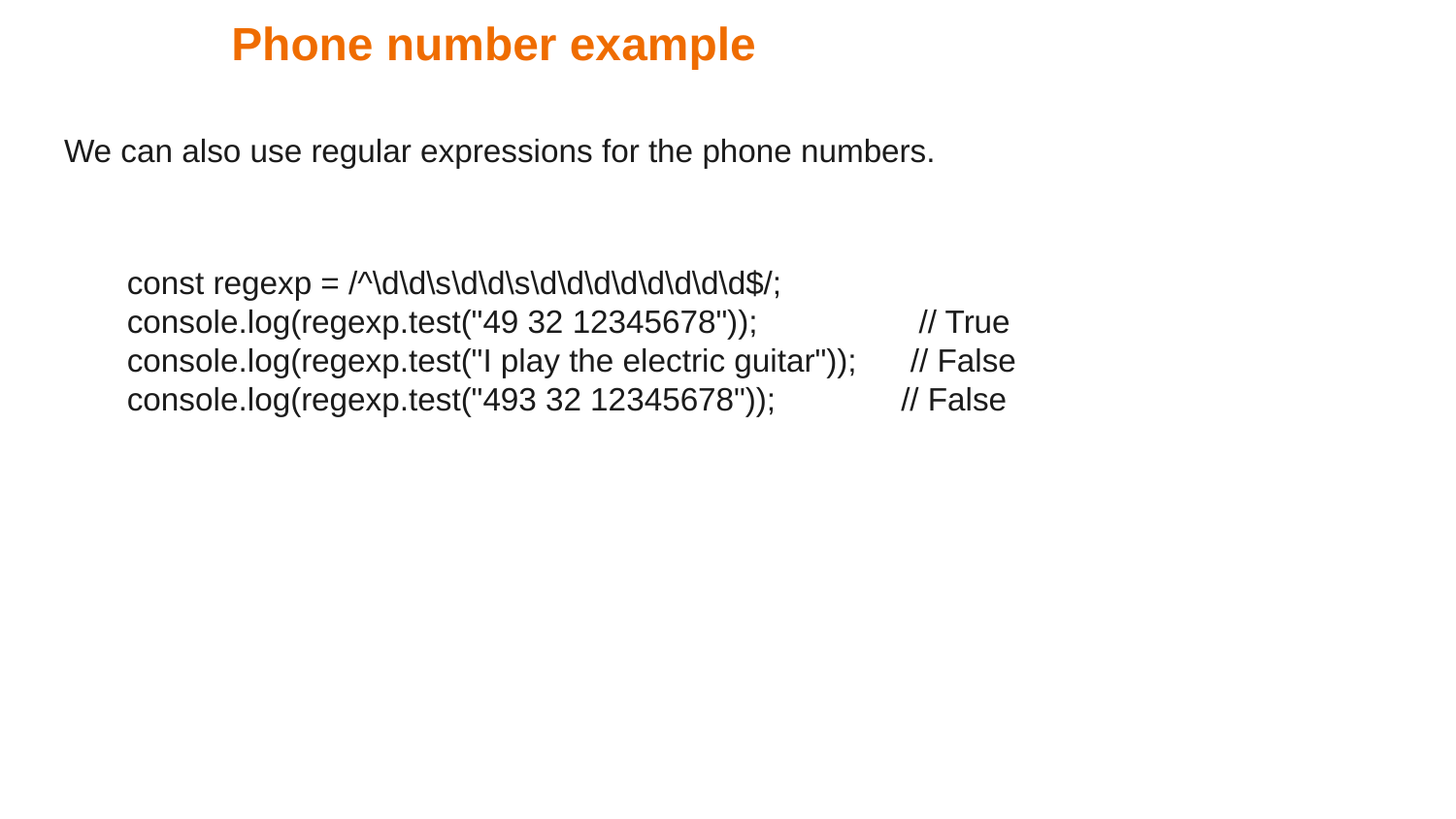

# Phone number example
We can also use regular expressions for the phone numbers.

       const regexp = /^\d\d\s\d\d\s\d\d\d\d\d\d\d\d$/;
       console.log(regexp.test("49 32 12345678"));                  // True
       console.log(regexp.test("I play the electric guitar"));      // False
       console.log(regexp.test("493 32 12345678"));              // False